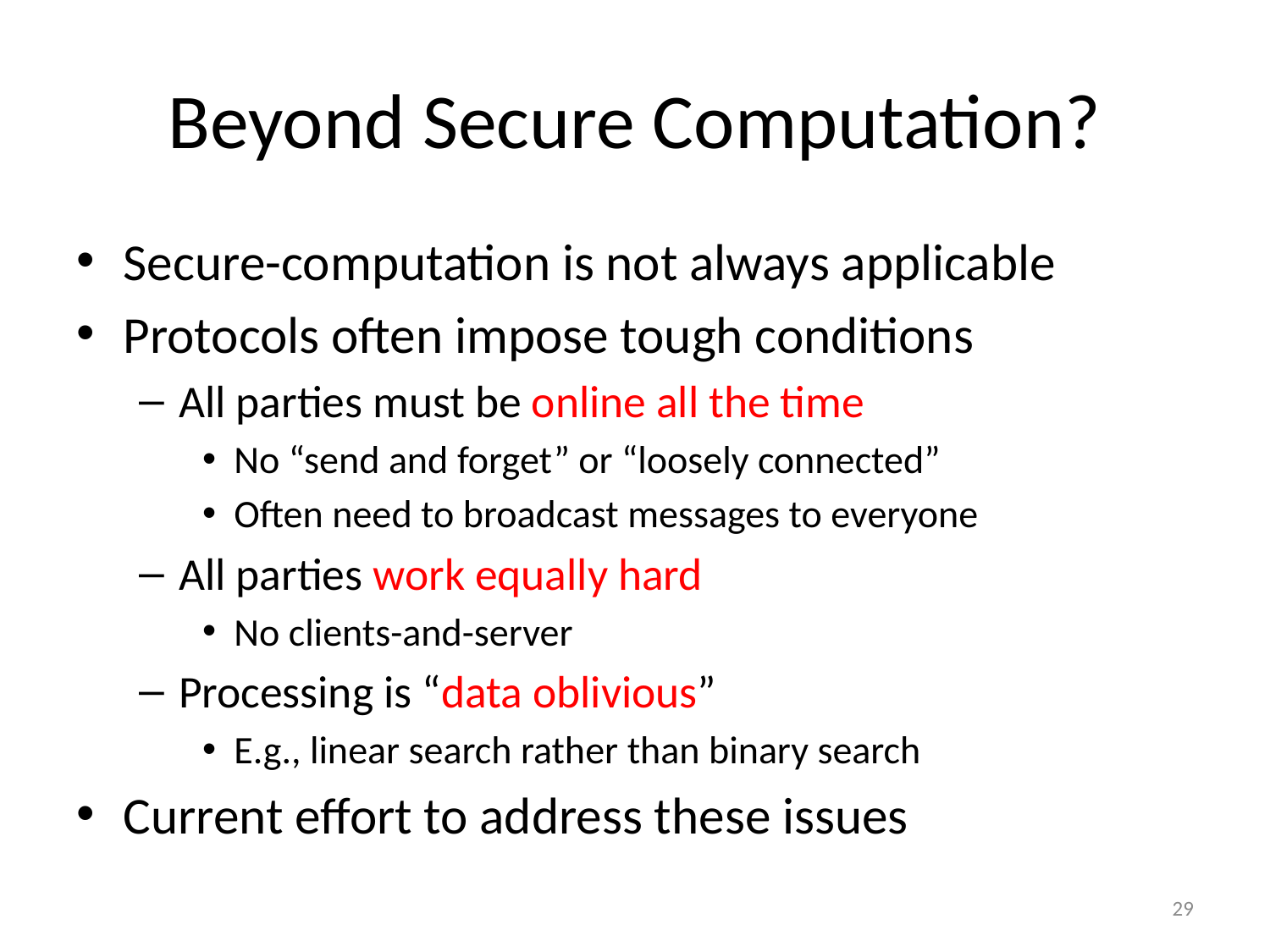

# Beyond Secure Computation?
Secure-computation is not always applicable
Protocols often impose tough conditions
All parties must be online all the time
No “send and forget” or “loosely connected”
Often need to broadcast messages to everyone
All parties work equally hard
No clients-and-server
Processing is “data oblivious”
E.g., linear search rather than binary search
Current effort to address these issues
29